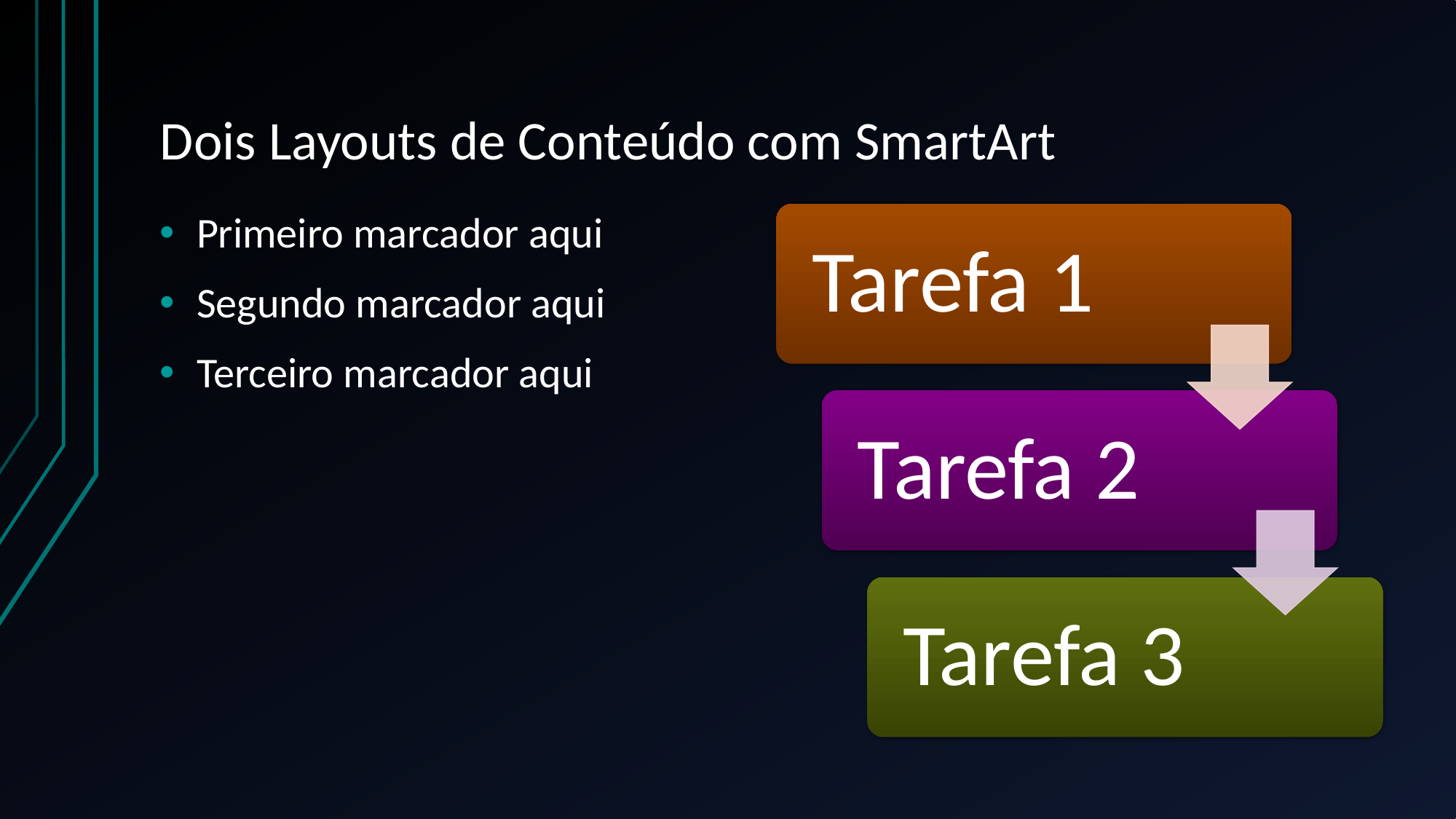

# Dois Layouts de Conteúdo com SmartArt
Tarefa 1
Tarefa 2
Tarefa 3

Primeiro marcador aqui
Segundo marcador aqui
Terceiro marcador aqui